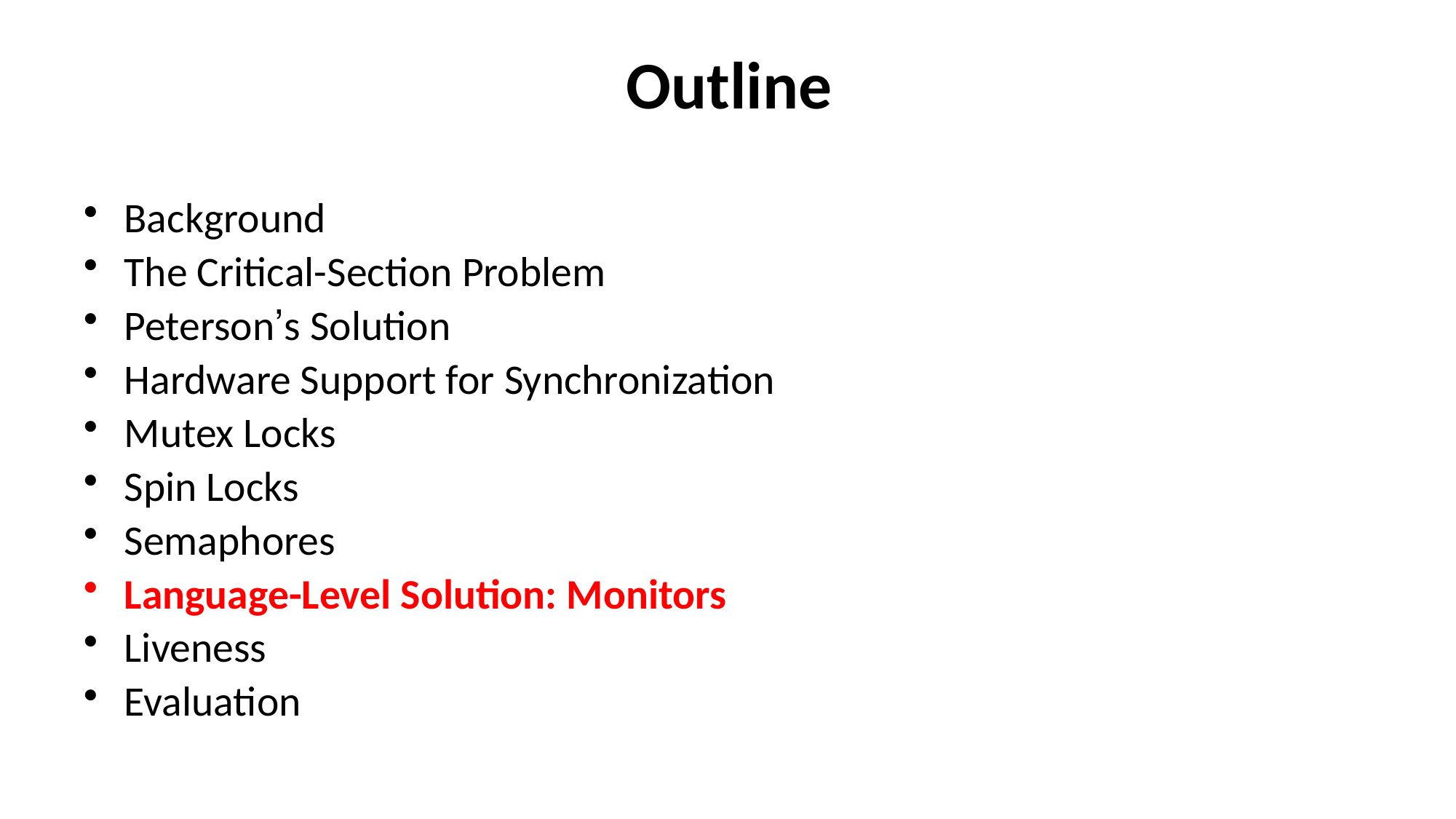

# Outline
Background
The Critical-Section Problem
Peterson’s Solution
Hardware Support for Synchronization
Mutex Locks
Spin Locks
Semaphores
Language-Level Solution: Monitors
Liveness
Evaluation